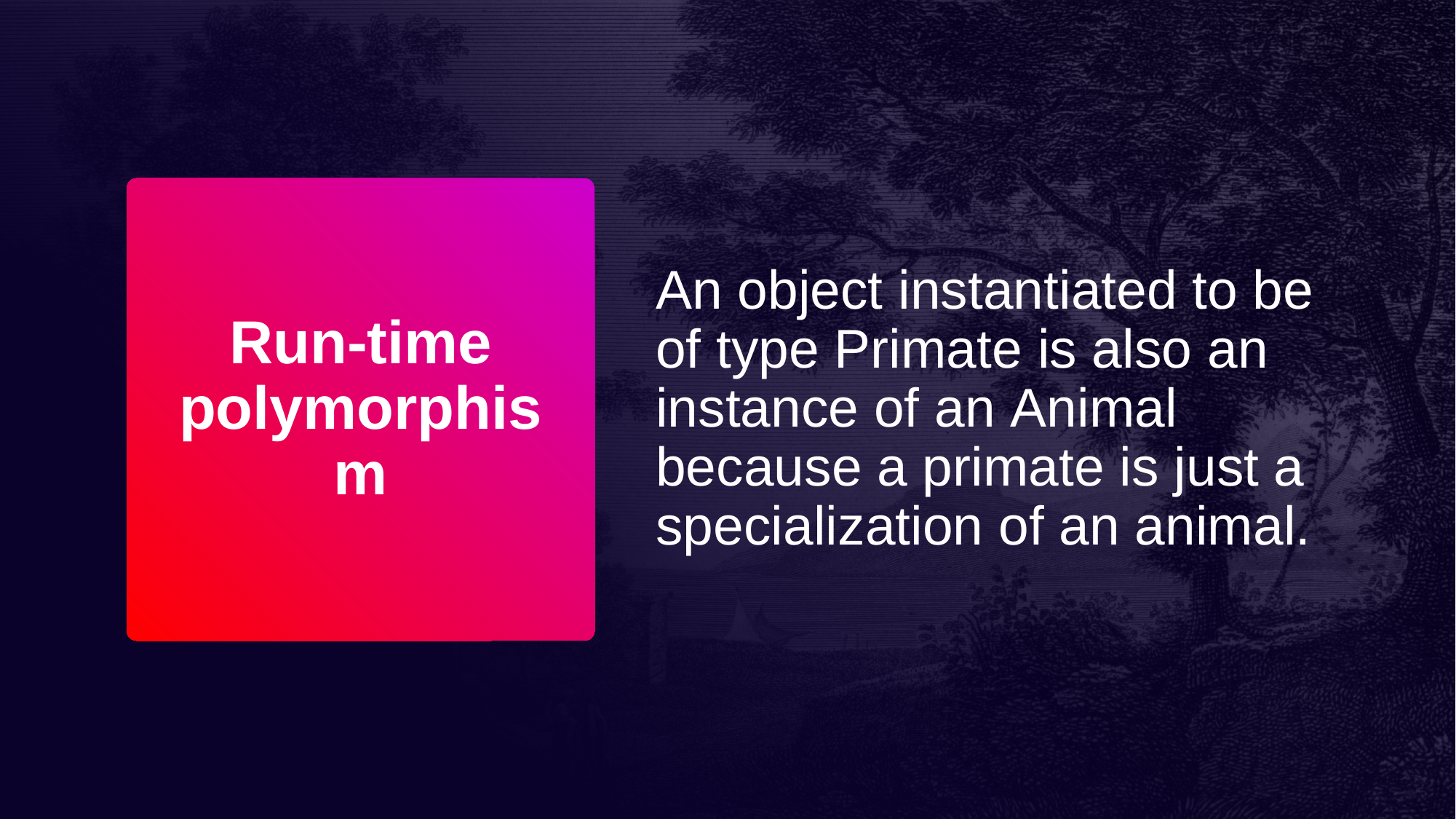

An object instantiated to be of type Primate is also an instance of an Animal because a primate is just a specialization of an animal.
# Run-time polymorphism